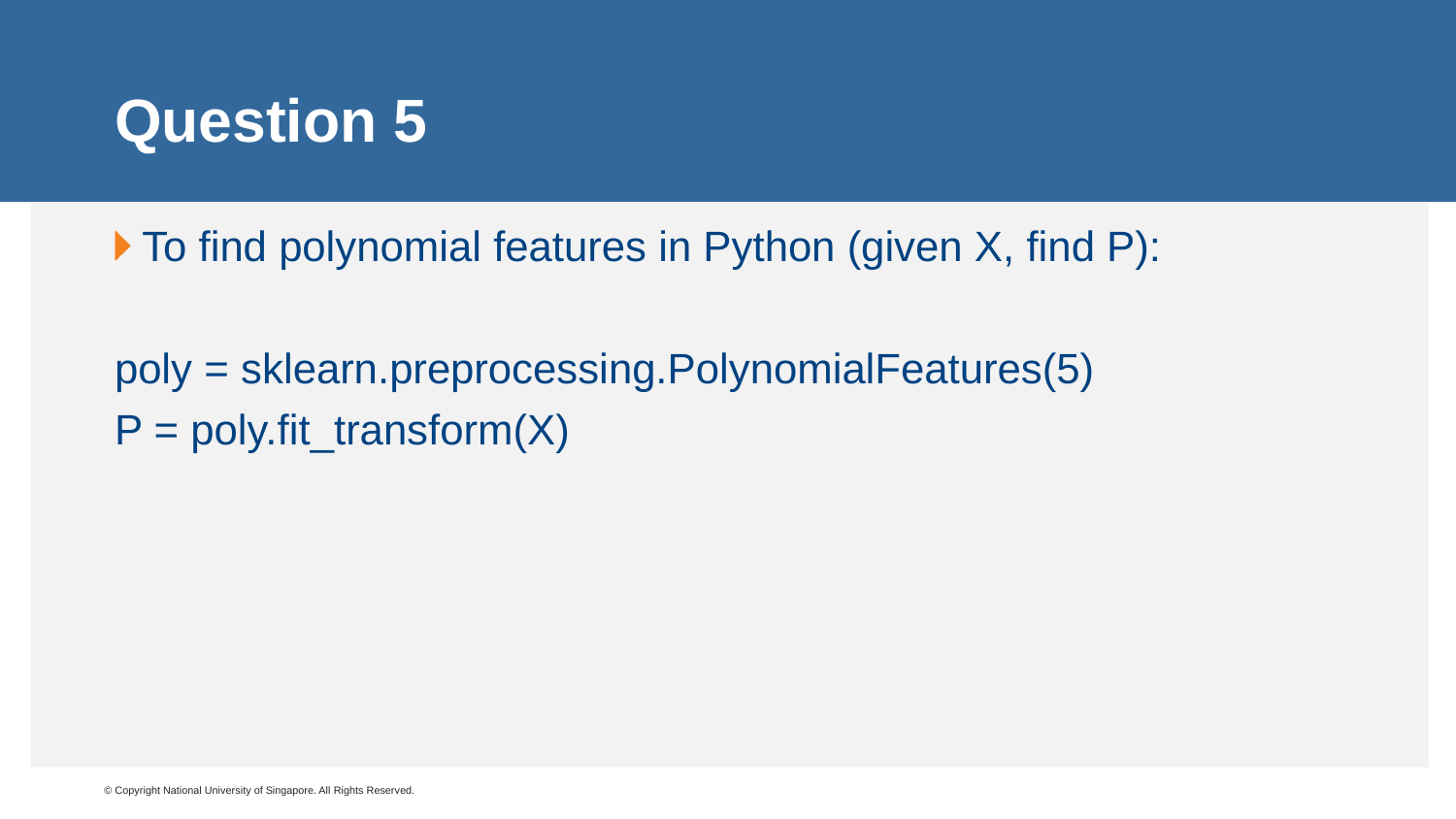

# Question 5
To find polynomial features in Python (given X, find P):

poly = sklearn.preprocessing.PolynomialFeatures(5)
P = poly.fit_transform(X)